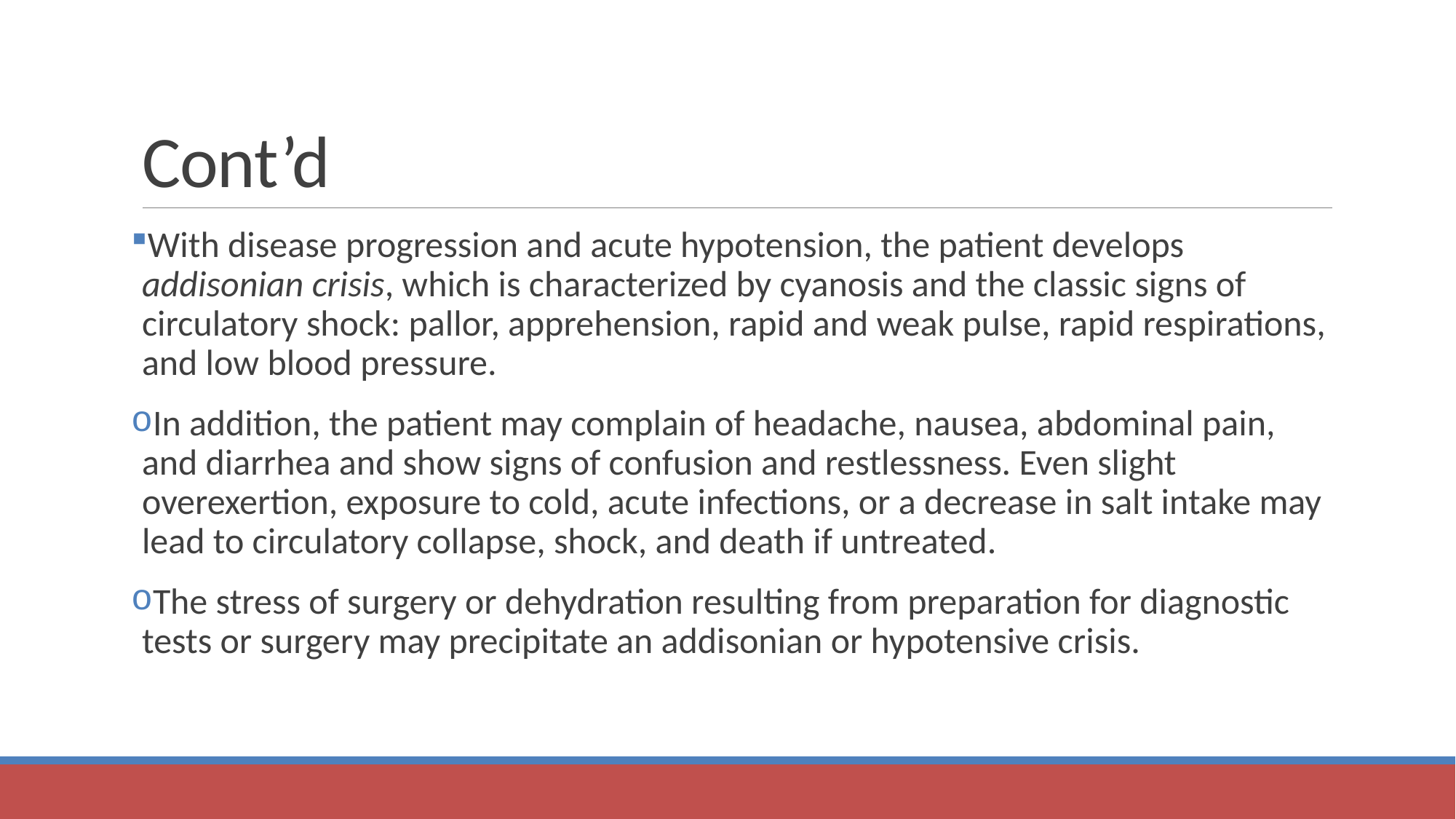

# Cont’d
With disease progression and acute hypotension, the patient develops addisonian crisis, which is characterized by cyanosis and the classic signs of circulatory shock: pallor, apprehension, rapid and weak pulse, rapid respirations, and low blood pressure.
In addition, the patient may complain of headache, nausea, abdominal pain, and diarrhea and show signs of confusion and restlessness. Even slight overexertion, exposure to cold, acute infections, or a decrease in salt intake may lead to circulatory collapse, shock, and death if untreated.
The stress of surgery or dehydration resulting from preparation for diagnostic tests or surgery may precipitate an addisonian or hypotensive crisis.